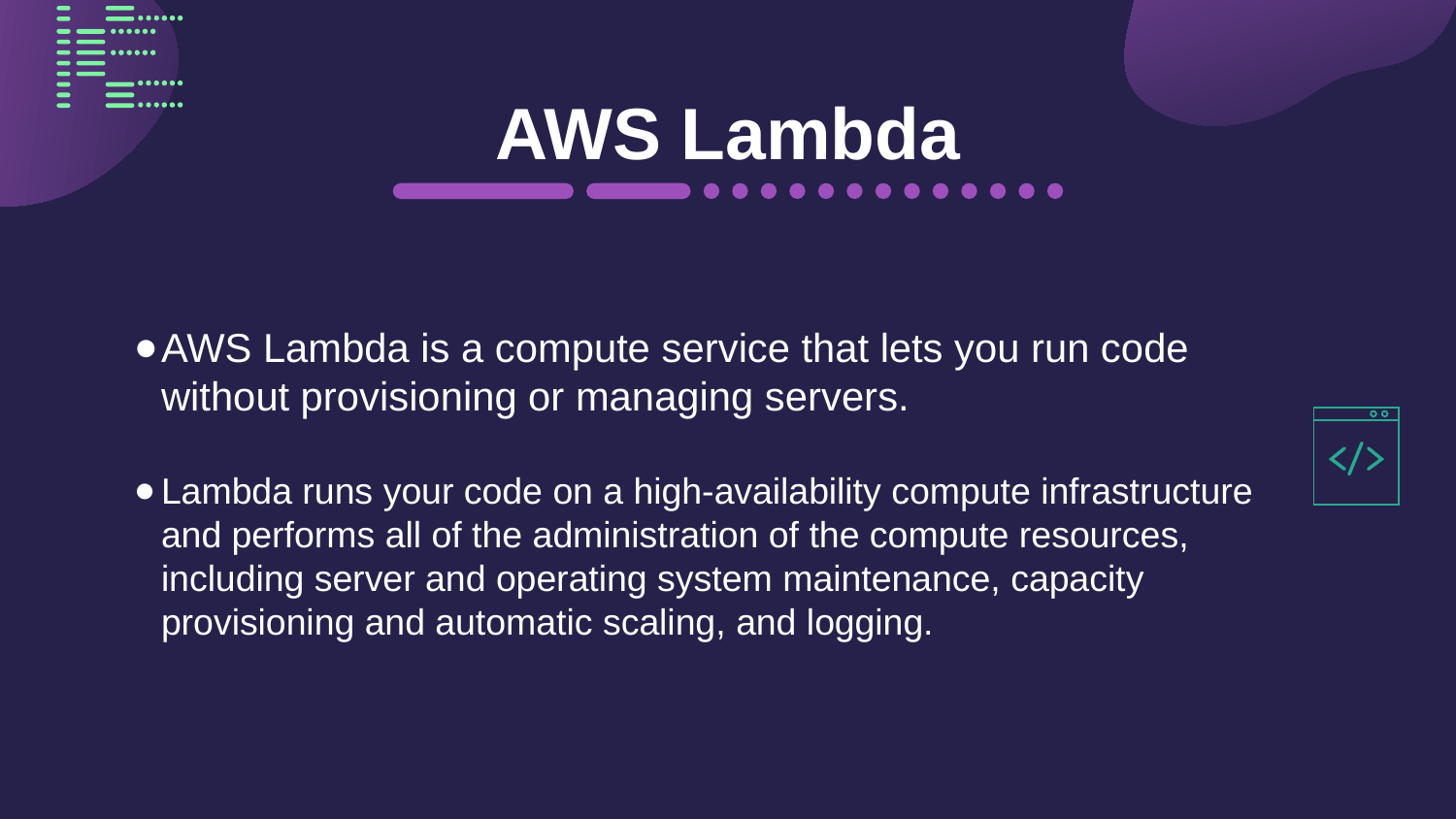

# AWS Lambda

AWS Lambda is a compute service that lets you run code without provisioning or managing servers.

Lambda runs your code on a high-availability compute infrastructure and performs all of the administration of the compute resources, including server and operating system maintenance, capacity provisioning and automatic scaling, and logging.